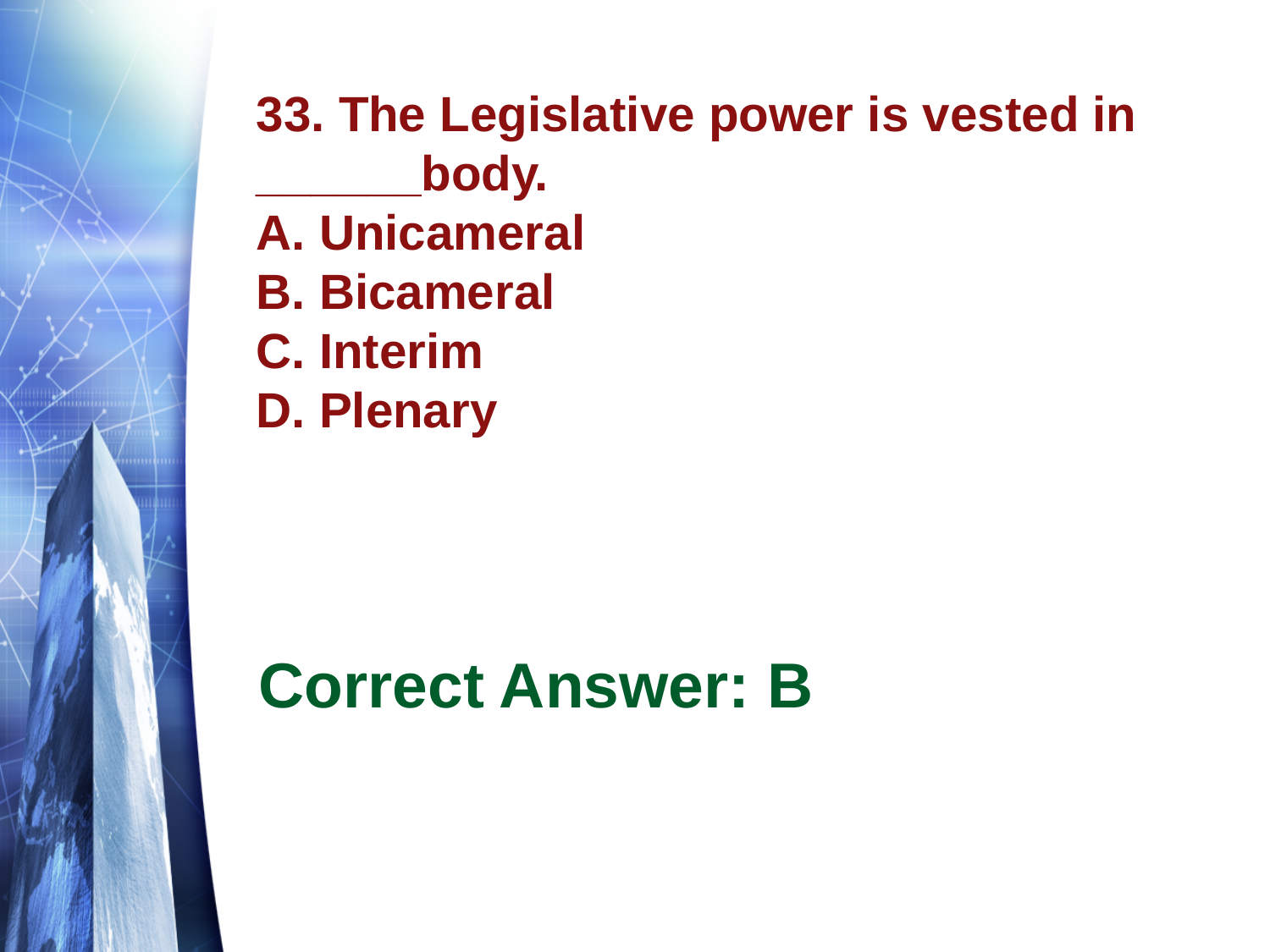

# 33. The Legislative power is vested in ______body. A. Unicameral B. Bicameral C. Interim D. Plenary
Correct Answer: B